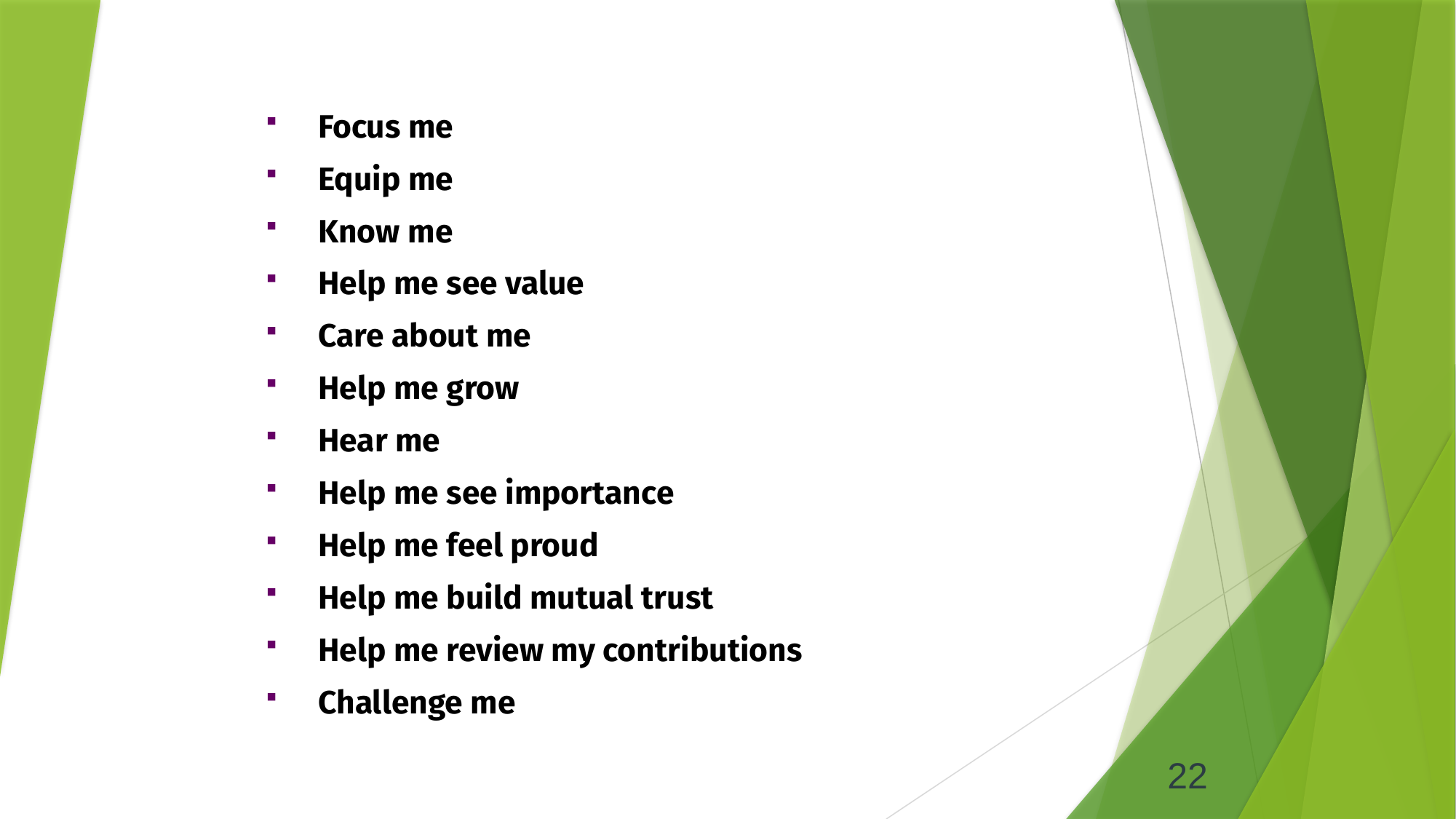

The Q12 Process
Focus me
Equip me
Know me
Help me see value
Care about me
Help me grow
Hear me
Help me see importance
Help me feel proud
Help me build mutual trust
Help me review my contributions
Challenge me

22